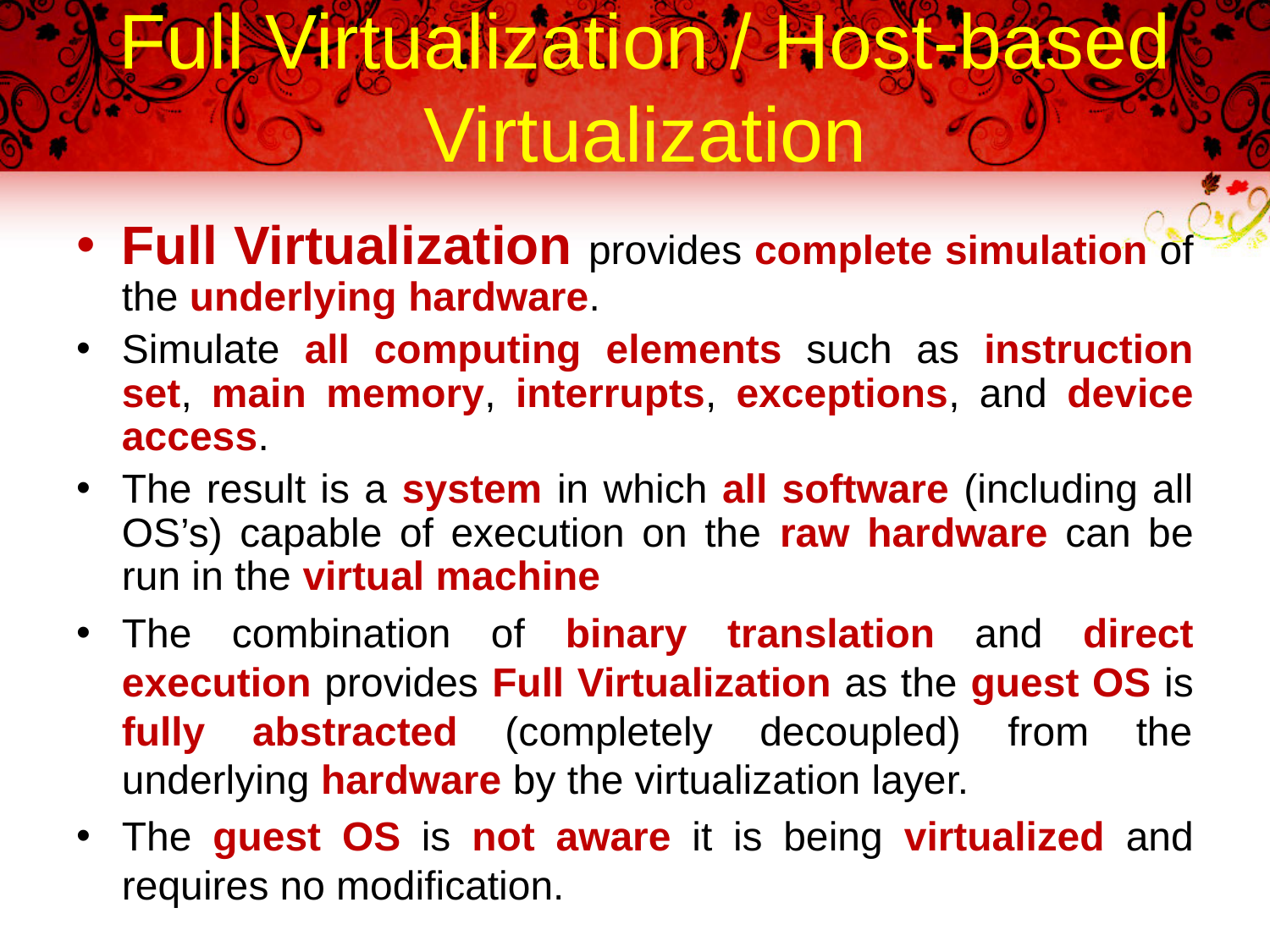

# Full Virtualization / Host-based Virtualization
Full Virtualization provides complete simulation of the underlying hardware.
Simulate all computing elements such as instruction set, main memory, interrupts, exceptions, and device access.
The result is a system in which all software (including all OS’s) capable of execution on the raw hardware can be run in the virtual machine
The combination of binary translation and direct execution provides Full Virtualization as the guest OS is fully abstracted (completely decoupled) from the underlying hardware by the virtualization layer.
The guest OS is not aware it is being virtualized and requires no modification.